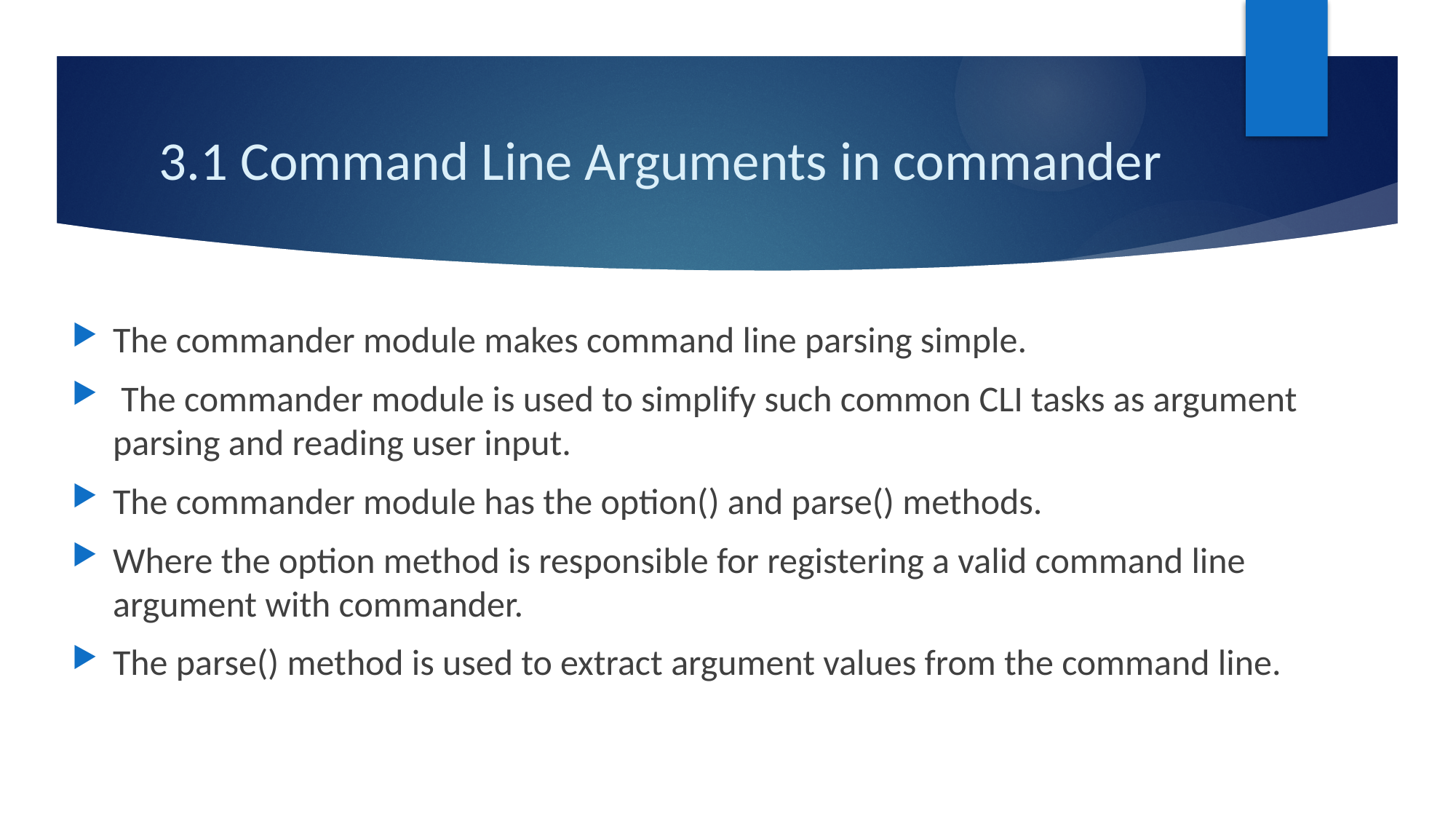

# 3.1 Command Line Arguments in commander
The commander module makes command line parsing simple.
 The commander module is used to simplify such common CLI tasks as argument parsing and reading user input.
The commander module has the option() and parse() methods.
Where the option method is responsible for registering a valid command line argument with commander.
The parse() method is used to extract argument values from the command line.